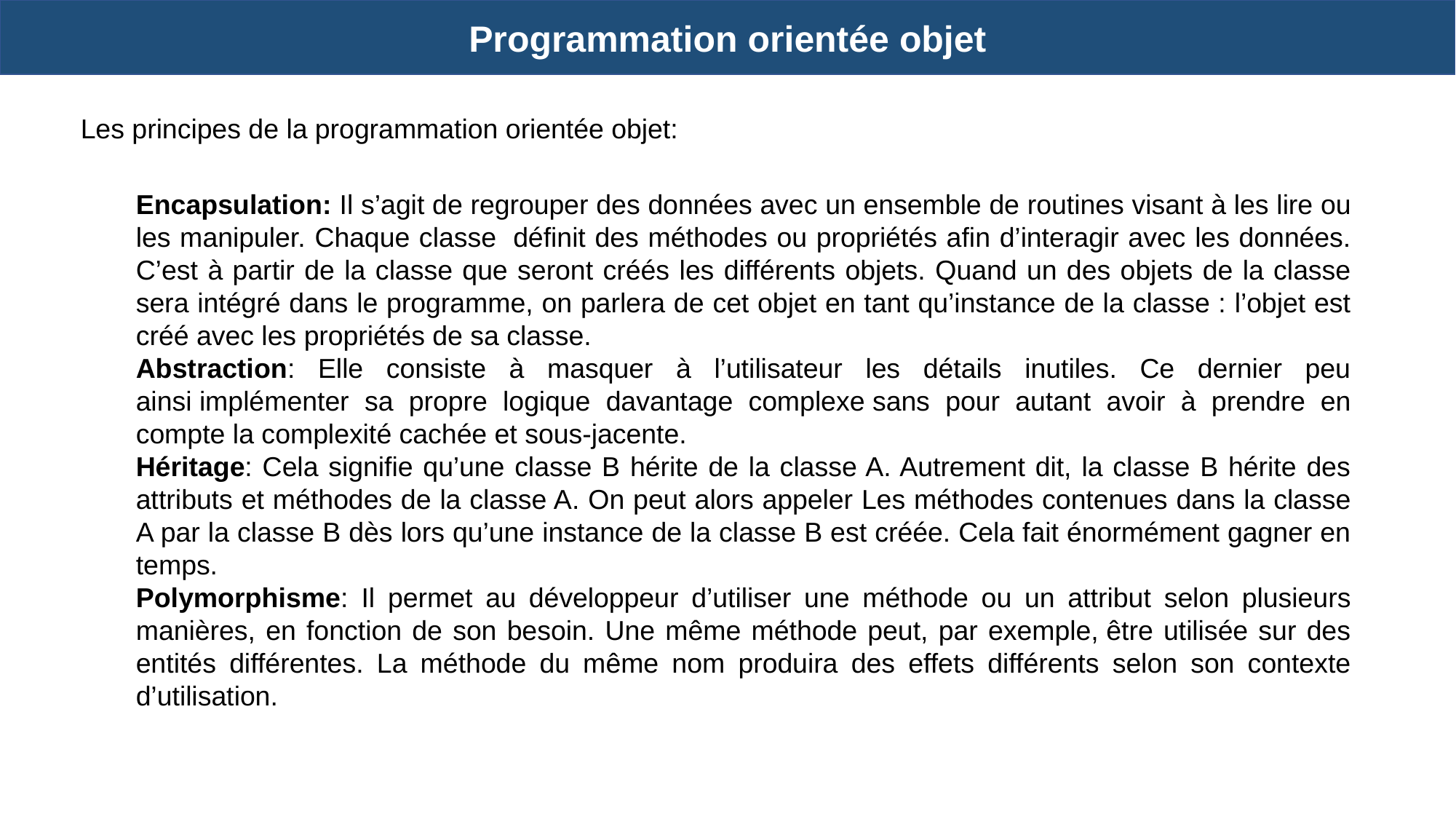

Programmation orientée objet
Les principes de la programmation orientée objet:
Encapsulation: Il s’agit de regrouper des données avec un ensemble de routines visant à les lire ou les manipuler. Chaque classe  définit des méthodes ou propriétés afin d’interagir avec les données. C’est à partir de la classe que seront créés les différents objets. Quand un des objets de la classe sera intégré dans le programme, on parlera de cet objet en tant qu’instance de la classe : l’objet est créé avec les propriétés de sa classe.
Abstraction: Elle consiste à masquer à l’utilisateur les détails inutiles. Ce dernier peu ainsi implémenter sa propre logique davantage complexe sans pour autant avoir à prendre en compte la complexité cachée et sous-jacente.
Héritage: Cela signifie qu’une classe B hérite de la classe A. Autrement dit, la classe B hérite des attributs et méthodes de la classe A. On peut alors appeler Les méthodes contenues dans la classe A par la classe B dès lors qu’une instance de la classe B est créée. Cela fait énormément gagner en temps.
Polymorphisme: Il permet au développeur d’utiliser une méthode ou un attribut selon plusieurs manières, en fonction de son besoin. Une même méthode peut, par exemple, être utilisée sur des entités différentes. La méthode du même nom produira des effets différents selon son contexte d’utilisation.